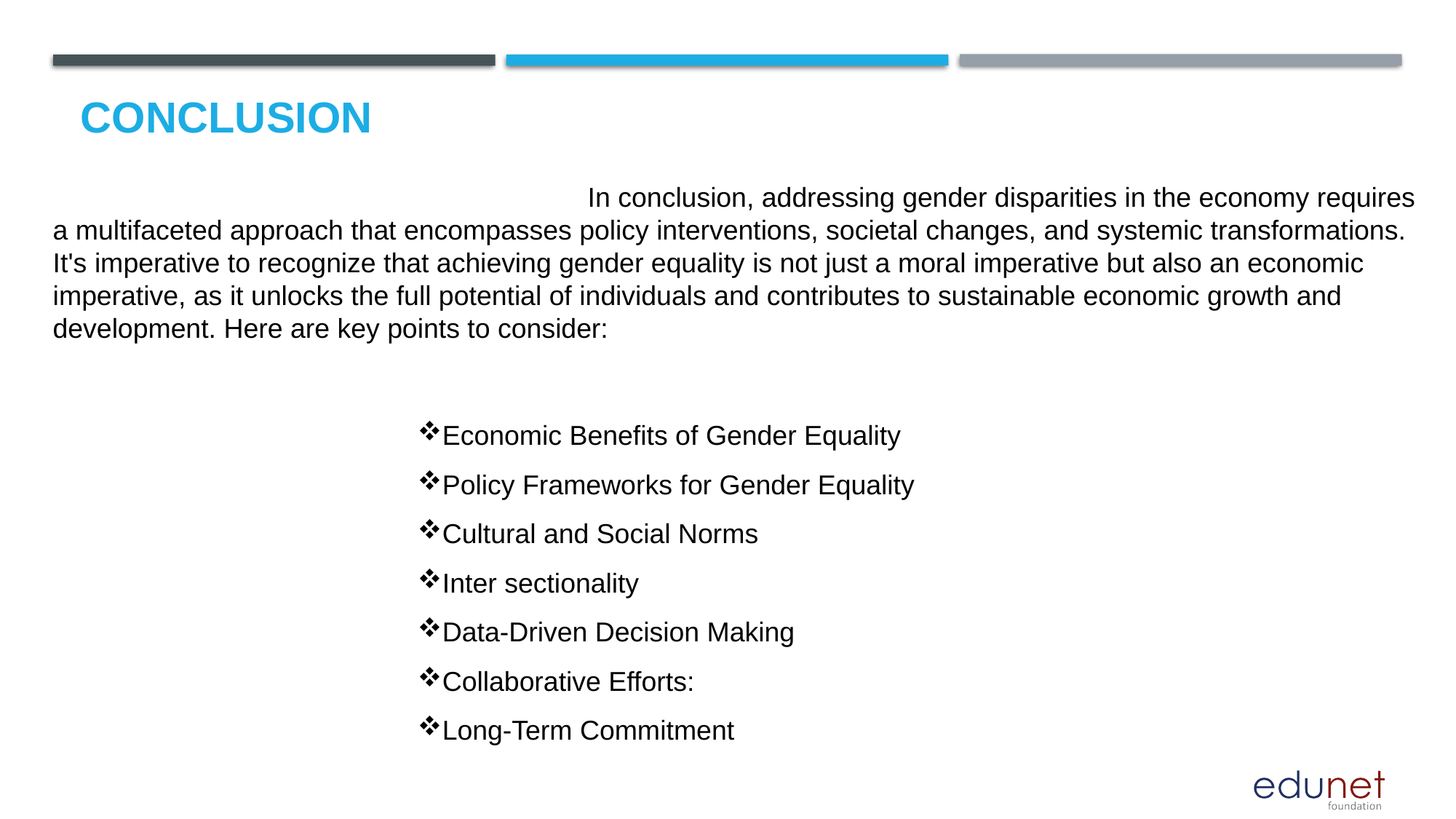

# Conclusion
                                                                      In conclusion, addressing gender disparities in the economy requires a multifaceted approach that encompasses policy interventions, societal changes, and systemic transformations. It's imperative to recognize that achieving gender equality is not just a moral imperative but also an economic imperative, as it unlocks the full potential of individuals and contributes to sustainable economic growth and development. Here are key points to consider:

Economic Benefits of Gender Equality
Policy Frameworks for Gender Equality
Cultural and Social Norms
Inter sectionality
Data-Driven Decision Making
Collaborative Efforts:
Long-Term Commitment